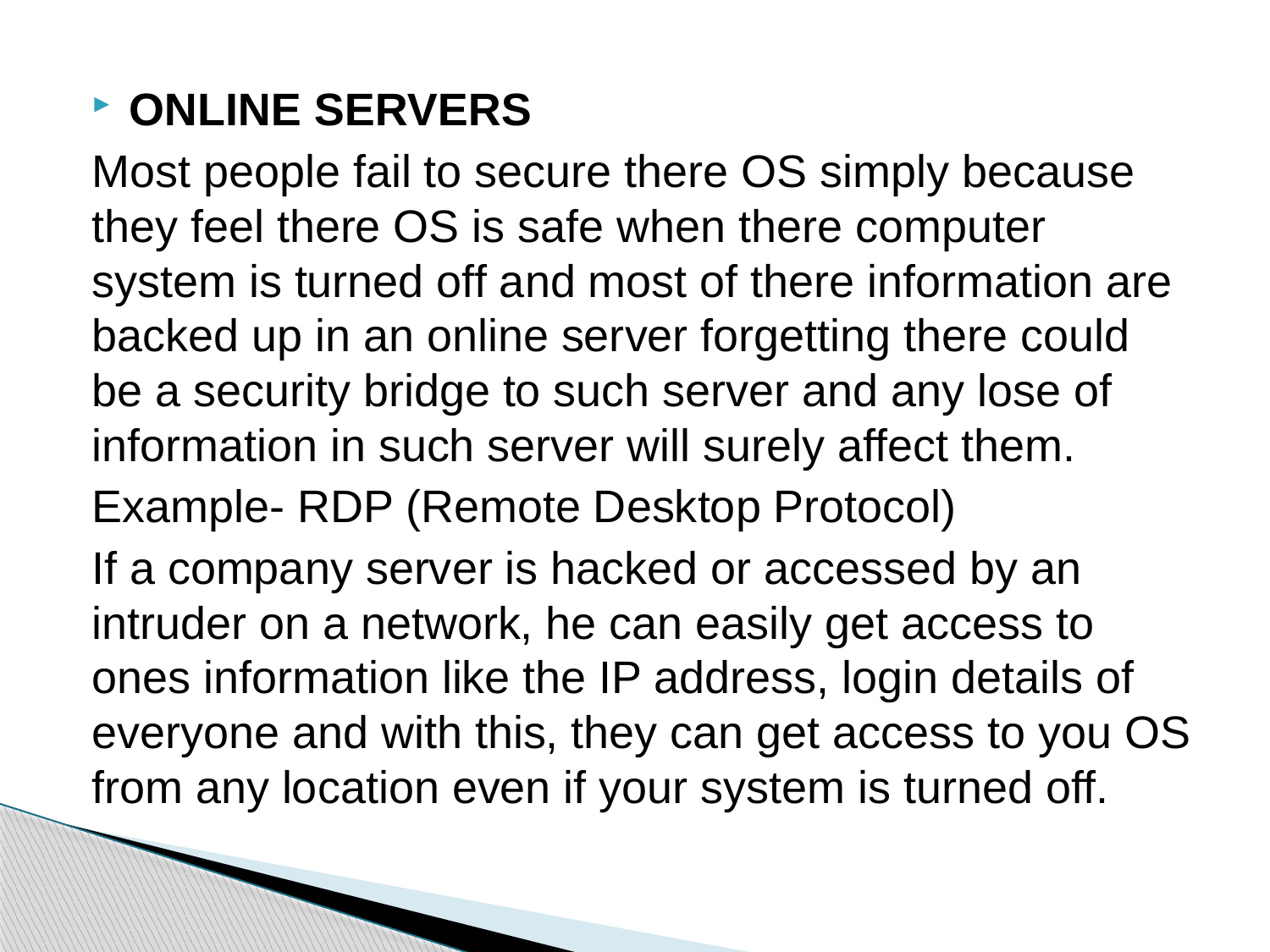

#
ONLINE SERVERS
Most people fail to secure there OS simply because they feel there OS is safe when there computer system is turned off and most of there information are backed up in an online server forgetting there could be a security bridge to such server and any lose of information in such server will surely affect them.
Example- RDP (Remote Desktop Protocol)
If a company server is hacked or accessed by an intruder on a network, he can easily get access to ones information like the IP address, login details of everyone and with this, they can get access to you OS from any location even if your system is turned off.